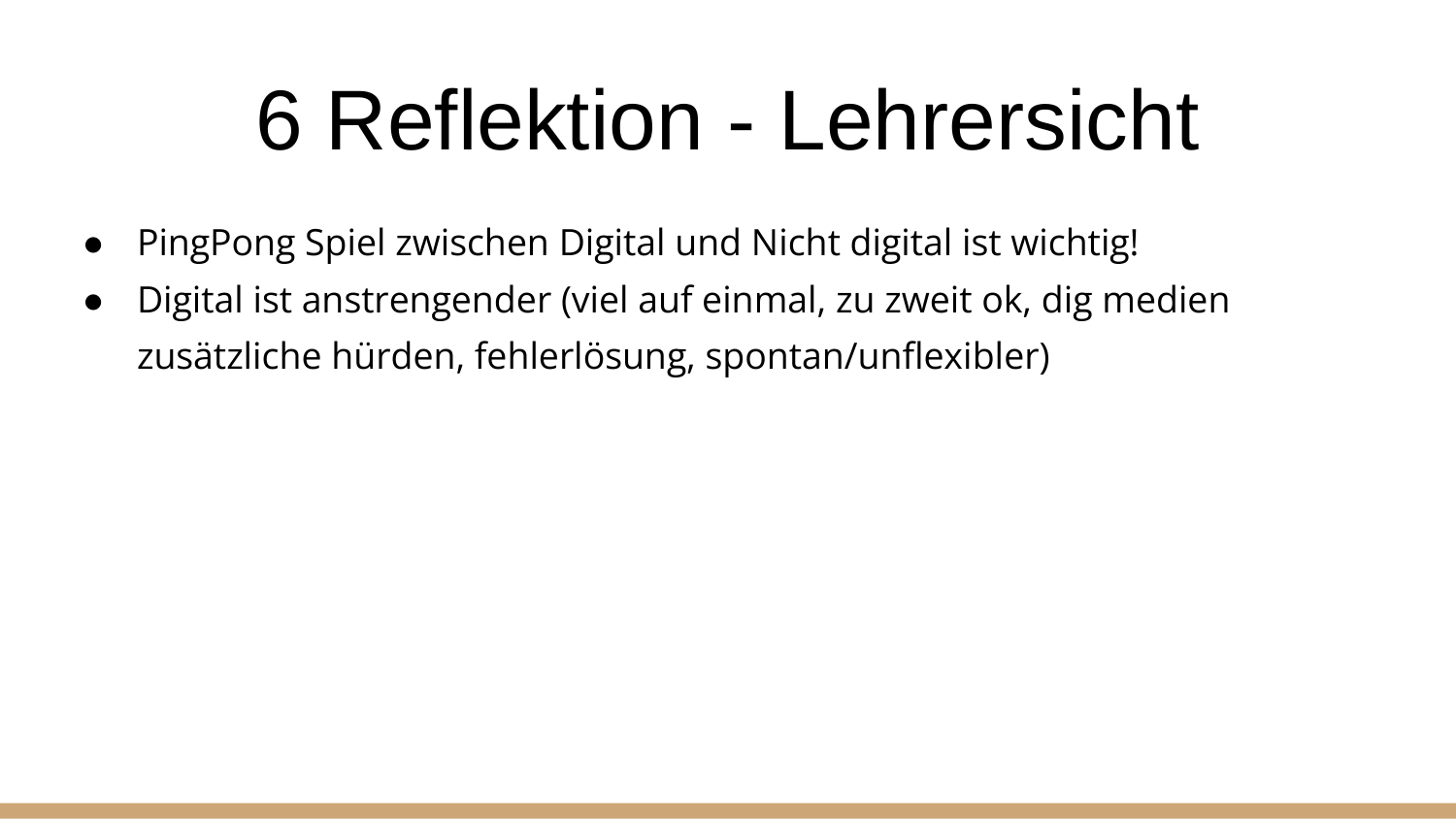

# 6 Reflektion - Lehrersicht
PingPong Spiel zwischen Digital und Nicht digital ist wichtig!
Digital ist anstrengender (viel auf einmal, zu zweit ok, dig medien zusätzliche hürden, fehlerlösung, spontan/unflexibler)